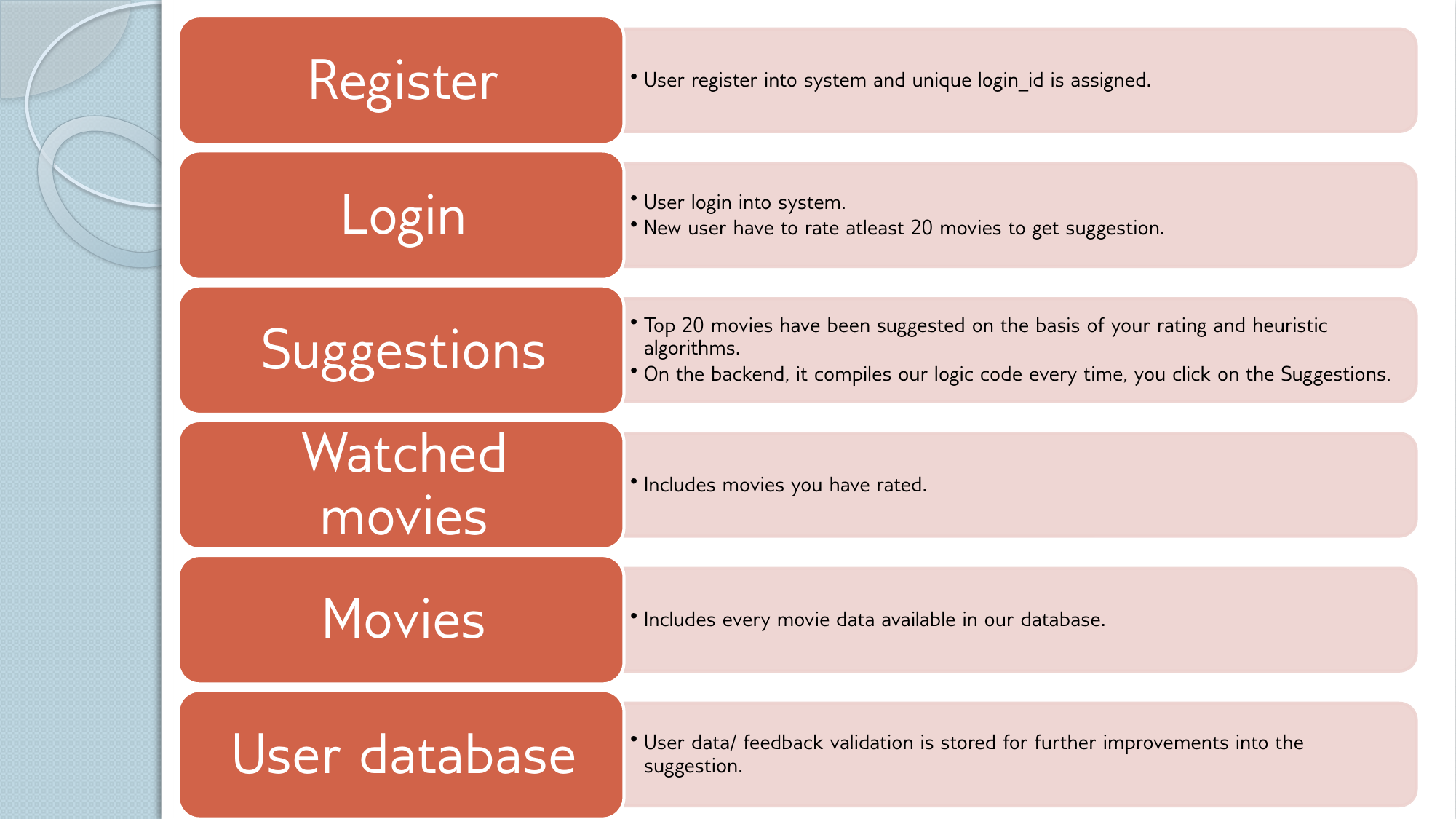

User register into system and unique login_id is assigned.
Register
User login into system.
New user have to rate atleast 20 movies to get suggestion.
Login
Top 20 movies have been suggested on the basis of your rating and heuristic algorithms.
On the backend, it compiles our logic code every time, you click on the Suggestions.
Suggestions
Includes movies you have rated.
Watched movies
Includes every movie data available in our database.
Movies
User data/ feedback validation is stored for further improvements into the suggestion.
User database